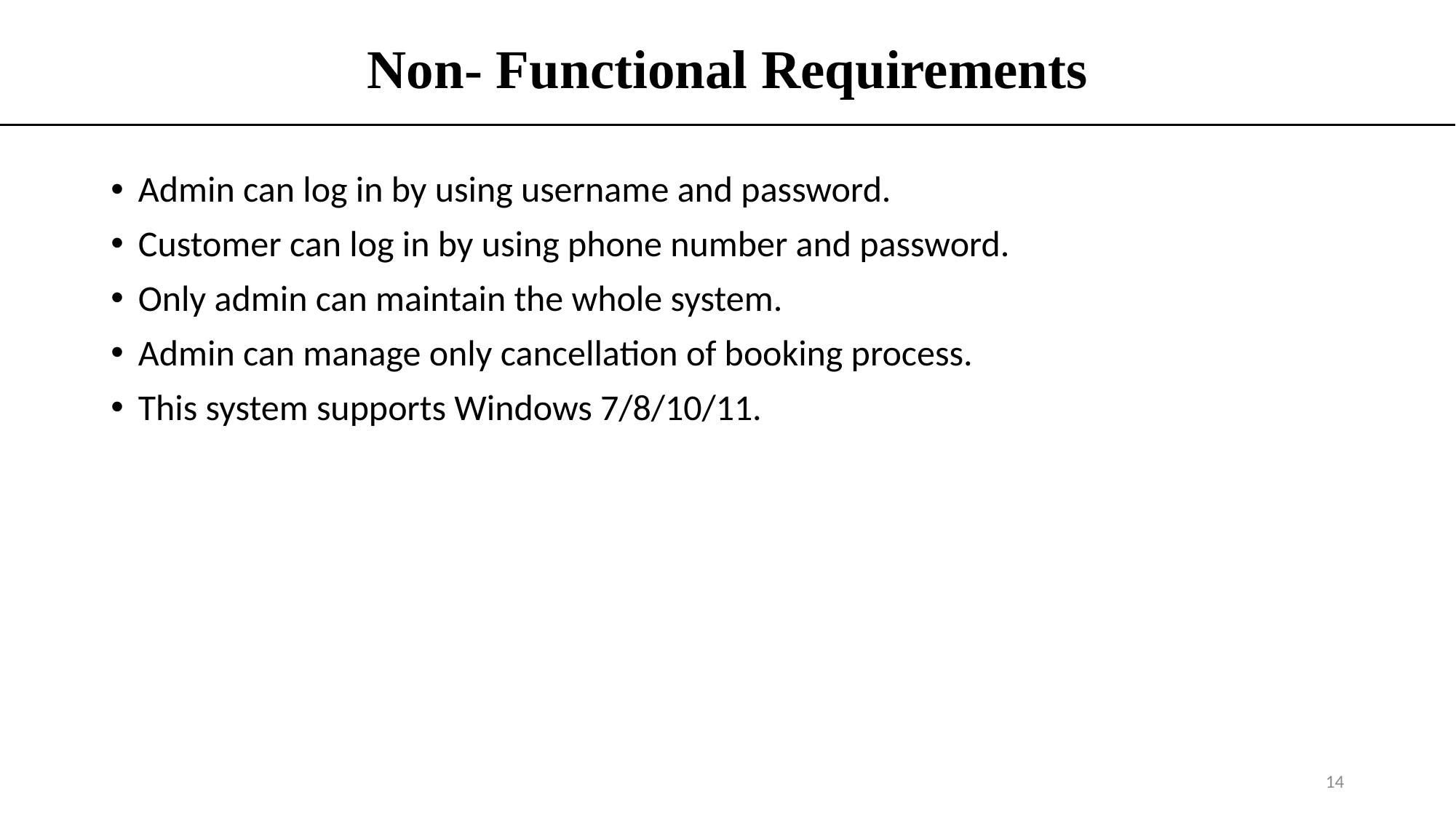

# Non- Functional Requirements
Admin can log in by using username and password.
Customer can log in by using phone number and password.
Only admin can maintain the whole system.
Admin can manage only cancellation of booking process.
This system supports Windows 7/8/10/11.
14